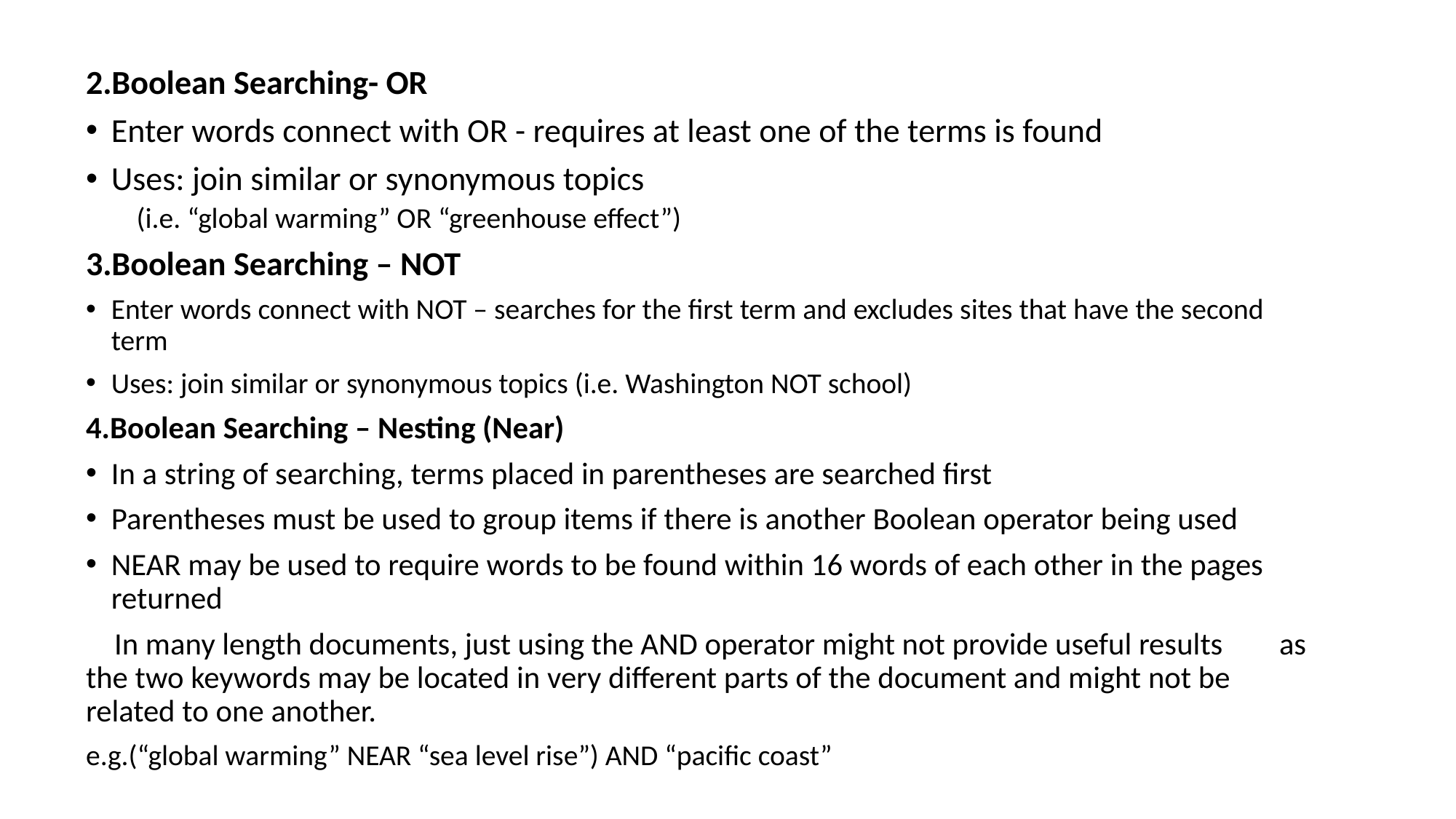

2.Boolean Searching- OR
Enter words connect with OR - requires at least one of the terms is found
Uses: join similar or synonymous topics
(i.e. “global warming” OR “greenhouse effect”)
3.Boolean Searching – NOT
Enter words connect with NOT – searches for the first term and excludes sites that have the second term
Uses: join similar or synonymous topics (i.e. Washington NOT school)
4.Boolean Searching – Nesting (Near)
In a string of searching, terms placed in parentheses are searched first
Parentheses must be used to group items if there is another Boolean operator being used
NEAR may be used to require words to be found within 16 words of each other in the pages returned
    In many length documents, just using the AND operator might not provide useful results        as the two keywords may be located in very different parts of the document and might not be related to one another.
e.g.(“global warming” NEAR “sea level rise”) AND “pacific coast”